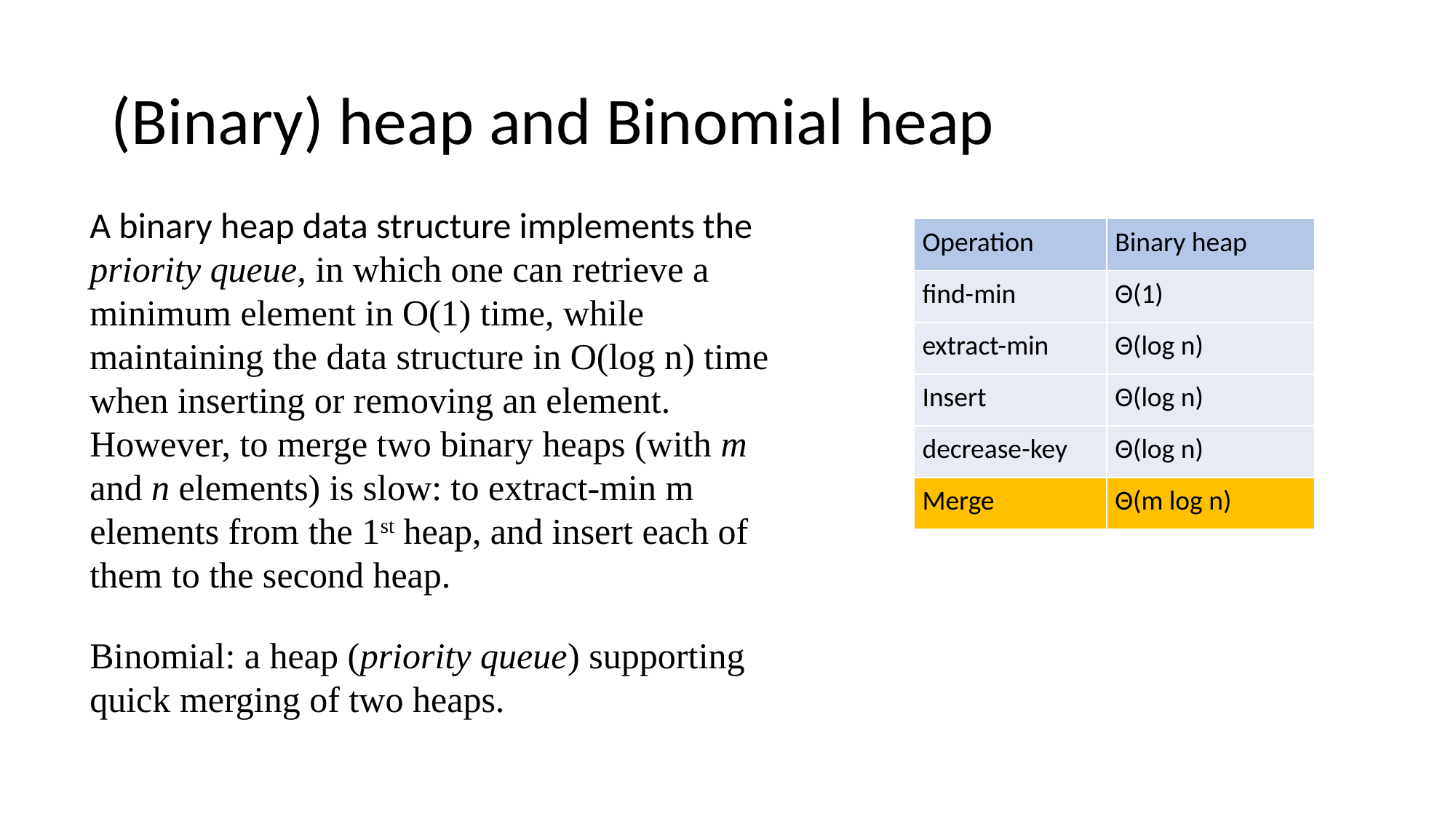

# (Binary) heap and Binomial heap
A binary heap data structure implements the priority queue, in which one can retrieve a minimum element in O(1) time, while maintaining the data structure in O(log n) time when inserting or removing an element. However, to merge two binary heaps (with m and n elements) is slow: to extract-min m elements from the 1st heap, and insert each of them to the second heap.
| Operation | Binary heap |
| --- | --- |
| find-min | Θ(1) |
| extract-min | Θ(log n) |
| Insert | Θ(log n) |
| decrease-key | Θ(log n) |
| Merge | Θ(m log n) |
Binomial: a heap (priority queue) supporting quick merging of two heaps.